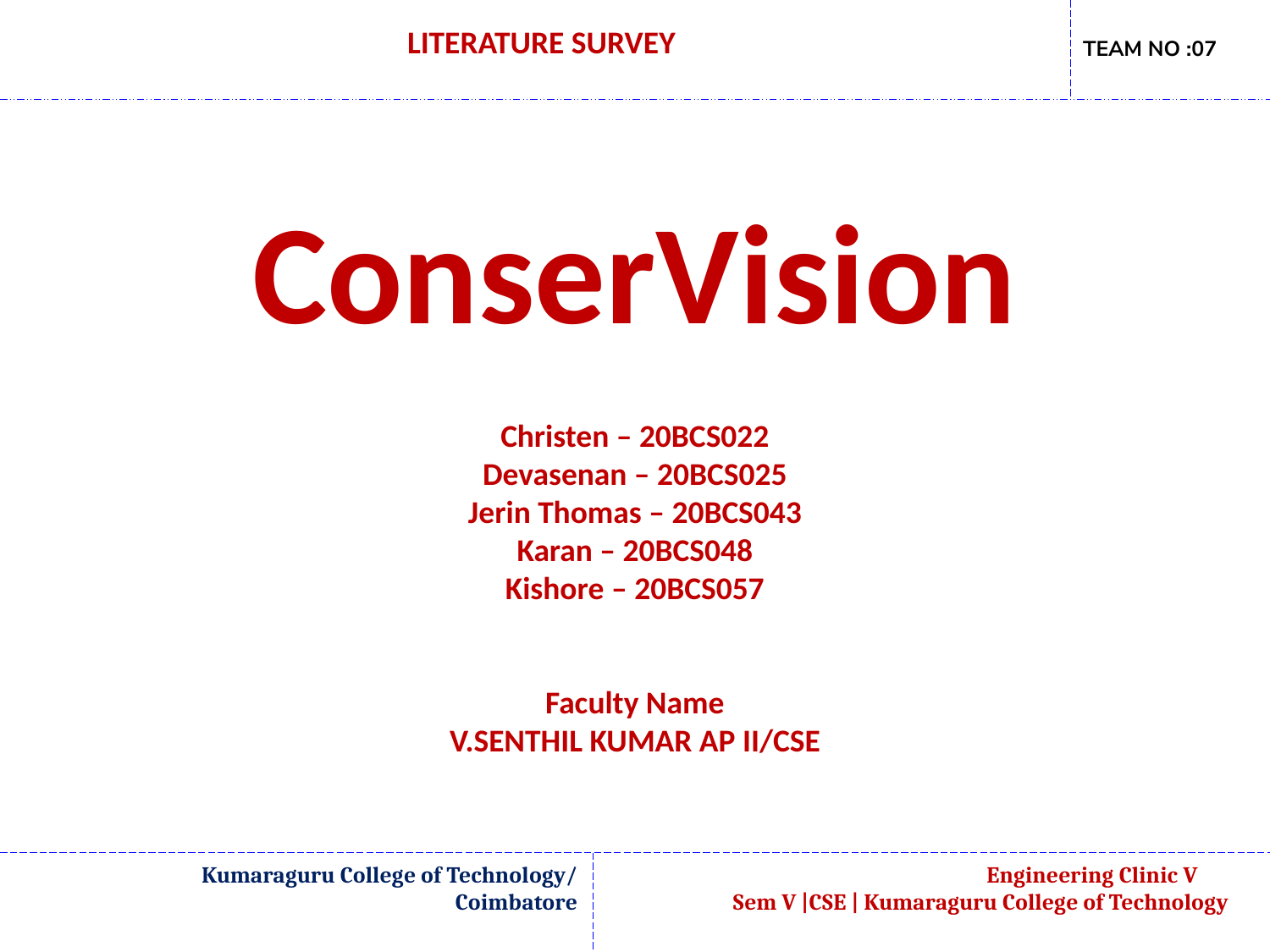

LITERATURE SURVEY
TEAM NO :07
ConserVision
Christen – 20BCS022
Devasenan – 20BCS025
Jerin Thomas – 20BCS043
Karan – 20BCS048
Kishore – 20BCS057
Faculty Name
V.SENTHIL KUMAR AP II/CSE

Kumaraguru College of Technology/
Coimbatore
			Engineering Clinic V
	Sem V |CSE | Kumaraguru College of Technology